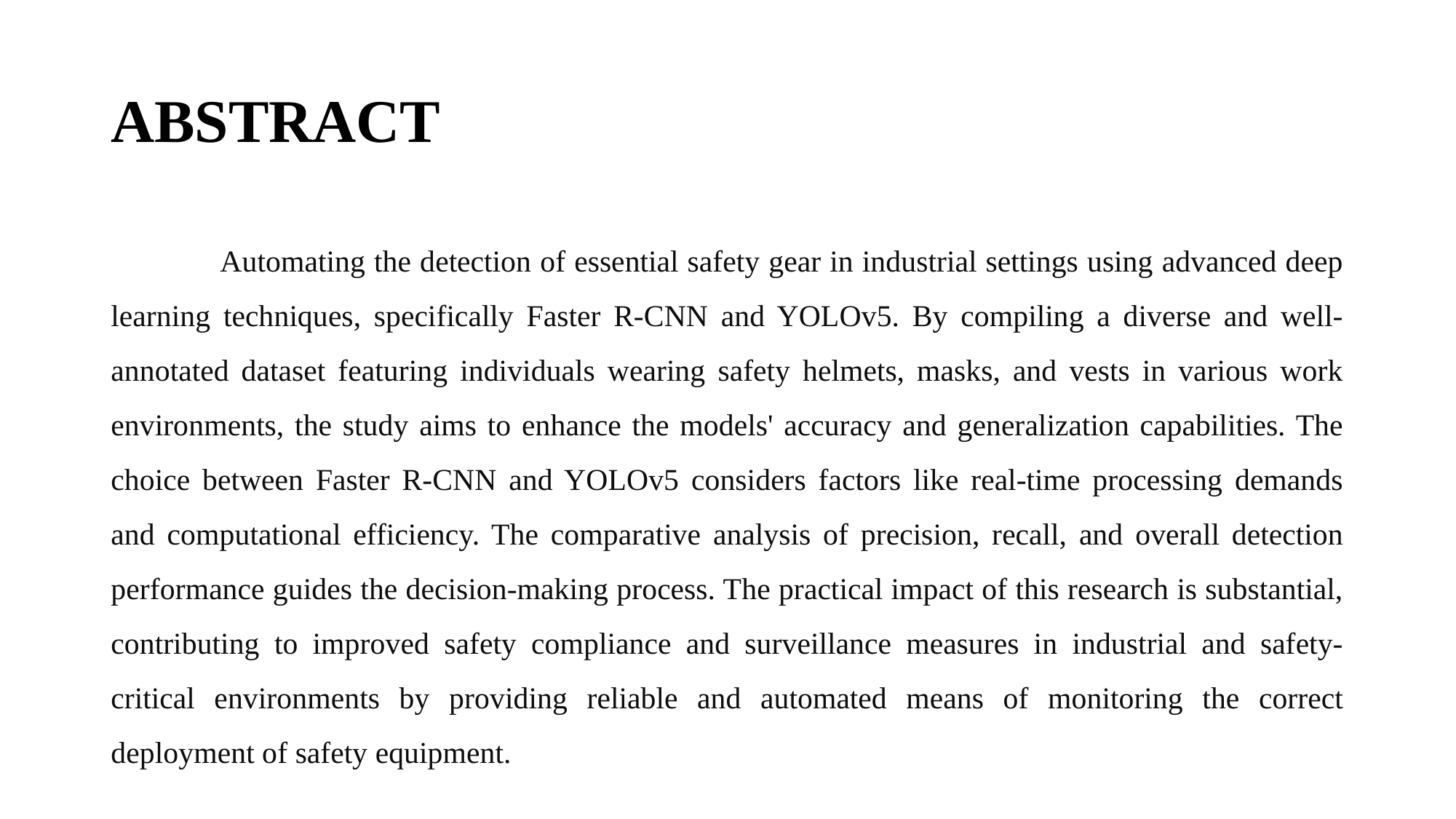

# ABSTRACT
	Automating the detection of essential safety gear in industrial settings using advanced deep learning techniques, specifically Faster R-CNN and YOLOv5. By compiling a diverse and well-annotated dataset featuring individuals wearing safety helmets, masks, and vests in various work environments, the study aims to enhance the models' accuracy and generalization capabilities. The choice between Faster R-CNN and YOLOv5 considers factors like real-time processing demands and computational efficiency. The comparative analysis of precision, recall, and overall detection performance guides the decision-making process. The practical impact of this research is substantial, contributing to improved safety compliance and surveillance measures in industrial and safety-critical environments by providing reliable and automated means of monitoring the correct deployment of safety equipment.